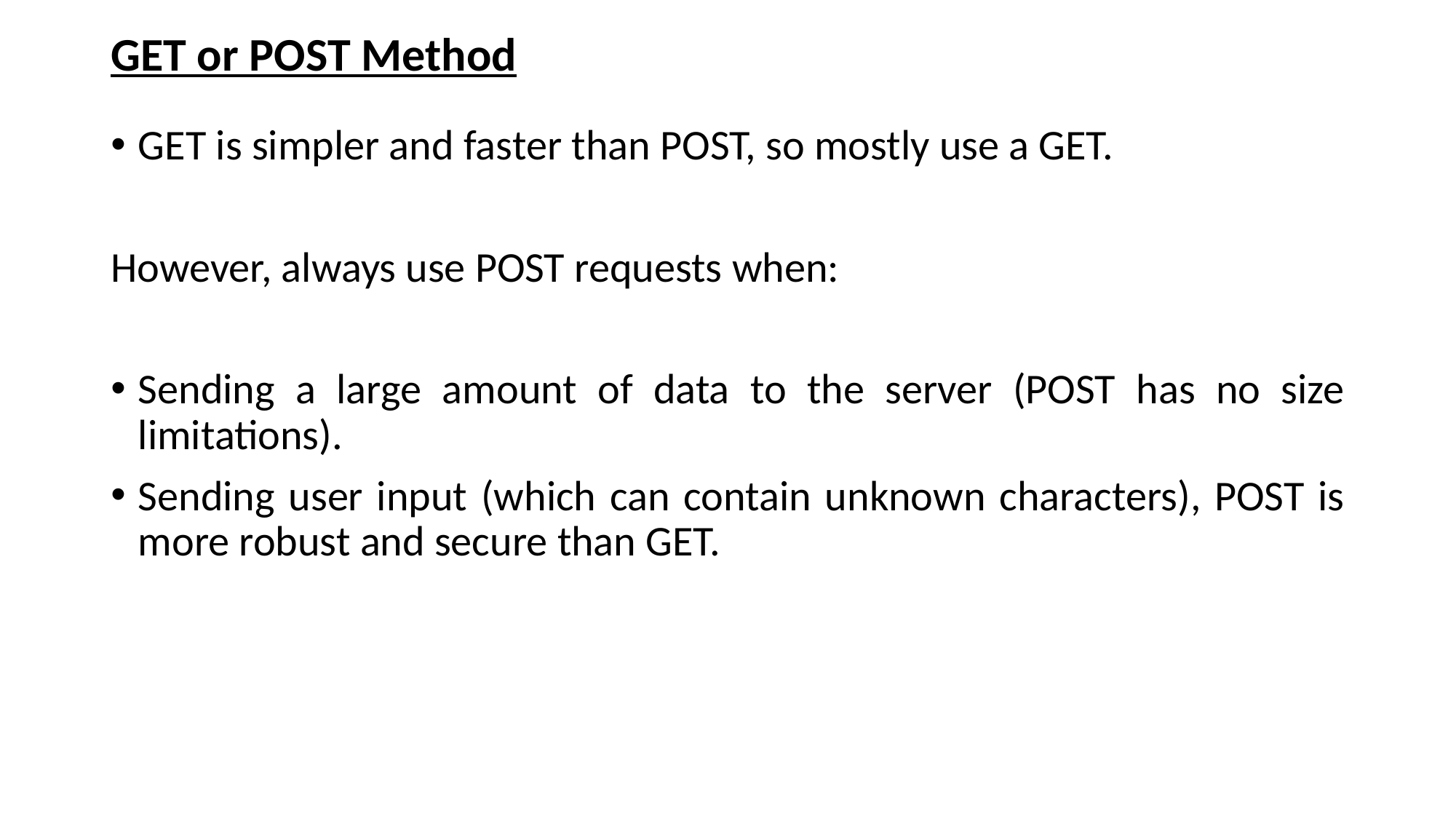

# GET or POST Method
GET is simpler and faster than POST, so mostly use a GET.

However, always use POST requests when:

Sending a large amount of data to the server (POST has no size limitations).
Sending user input (which can contain unknown characters), POST is more robust and secure than GET.